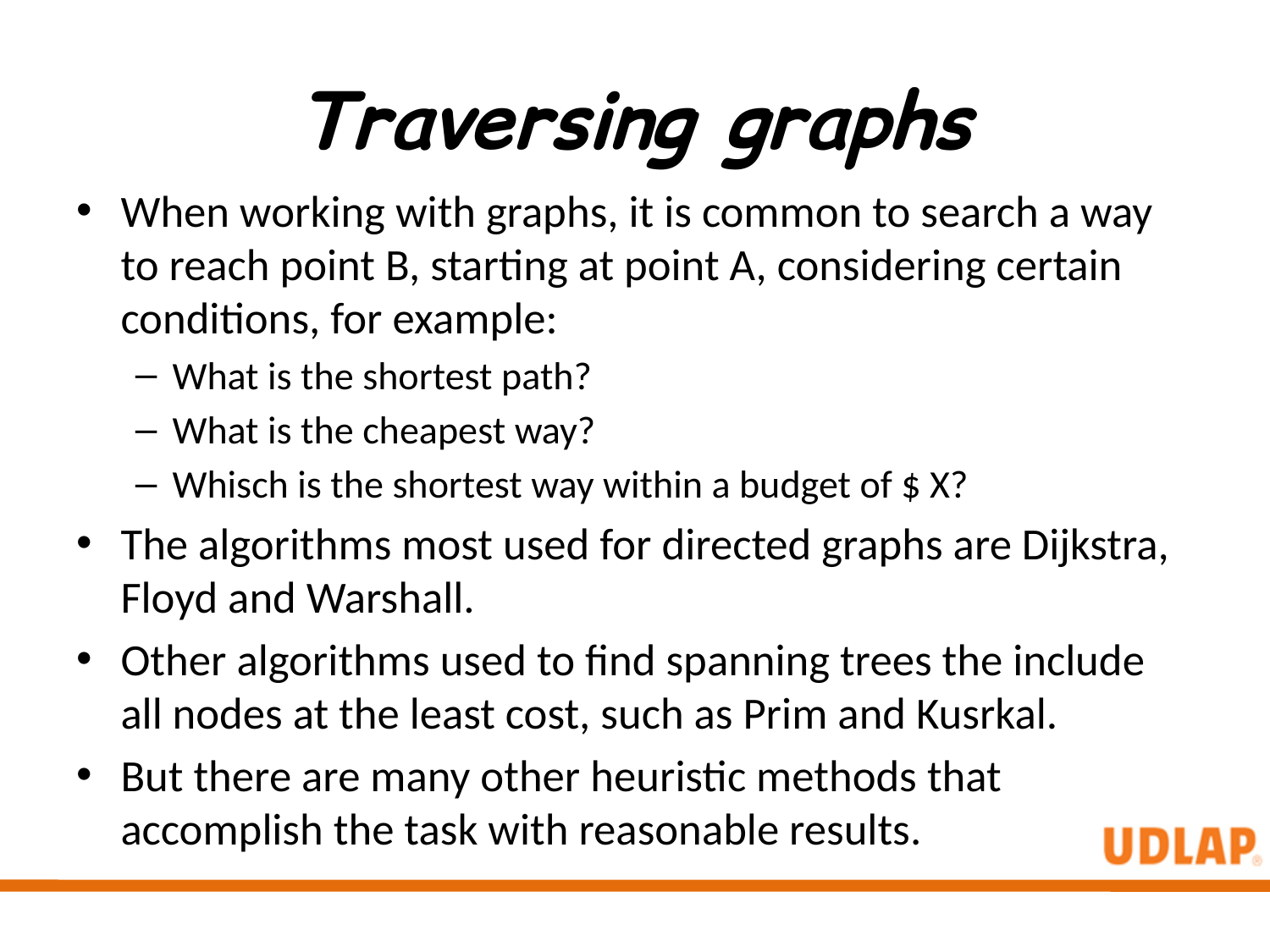

# Traversing graphs
When working with graphs, it is common to search a way to reach point B, starting at point A, considering certain conditions, for example:
What is the shortest path?
What is the cheapest way?
Whisch is the shortest way within a budget of $ X?
The algorithms most used for directed graphs are Dijkstra, Floyd and Warshall.
Other algorithms used to find spanning trees the include all nodes at the least cost, such as Prim and Kusrkal.
But there are many other heuristic methods that accomplish the task with reasonable results.